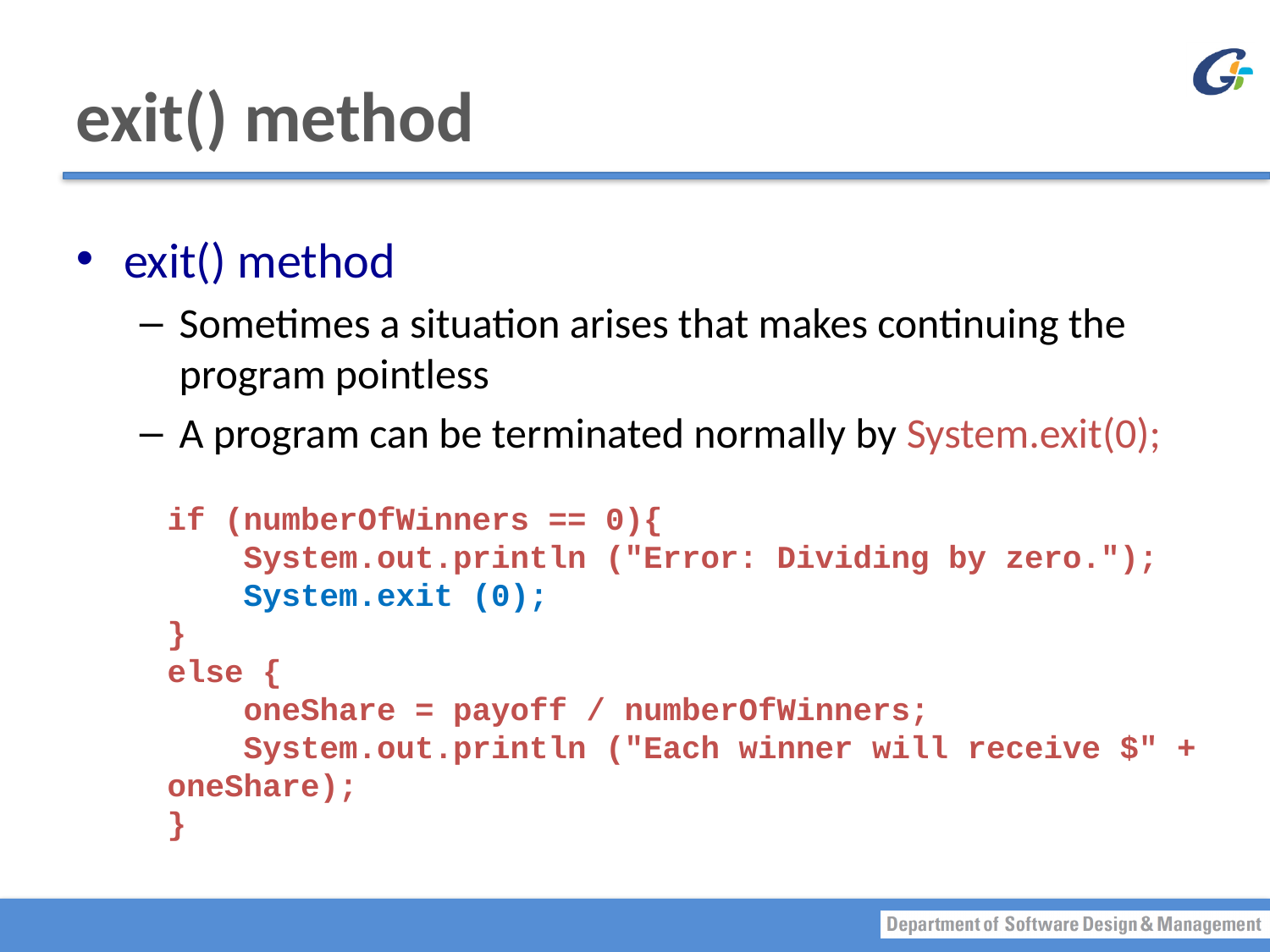

# exit() method
exit() method
Sometimes a situation arises that makes continuing the program pointless
A program can be terminated normally by System.exit(0);

if (numberOfWinners == 0){
    System.out.println ("Error: Dividing by zero.");
    System.exit (0);
}
else {
    oneShare = payoff / numberOfWinners;
    System.out.println ("Each winner will receive $" + oneShare);
}